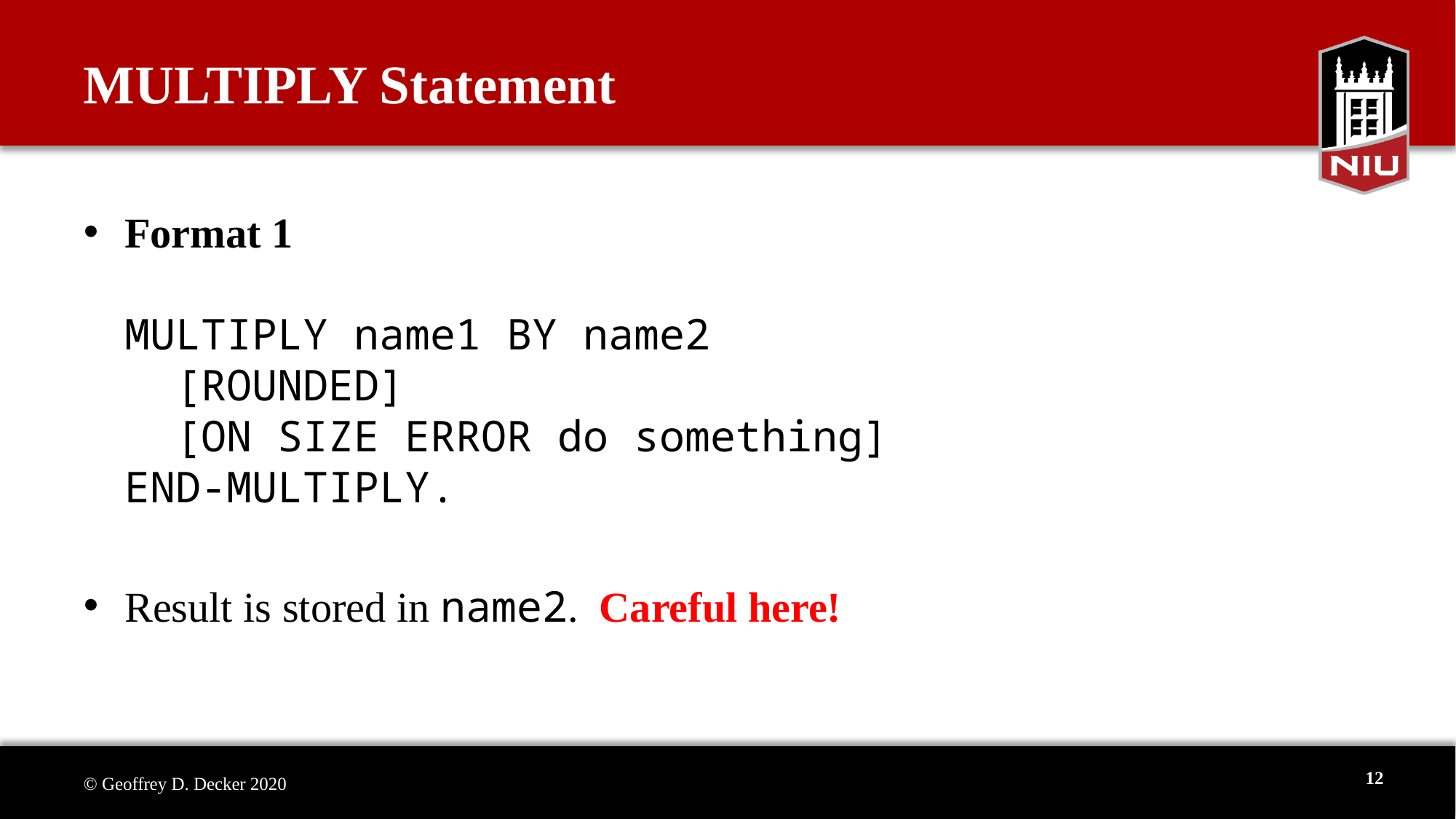

# MULTIPLY Statement
Format 1
MULTIPLY name1 BY name2
  [ROUNDED]
  [ON SIZE ERROR do something]
END-MULTIPLY.

Result is stored in name2.  Careful here!
12
© Geoffrey D. Decker 2020